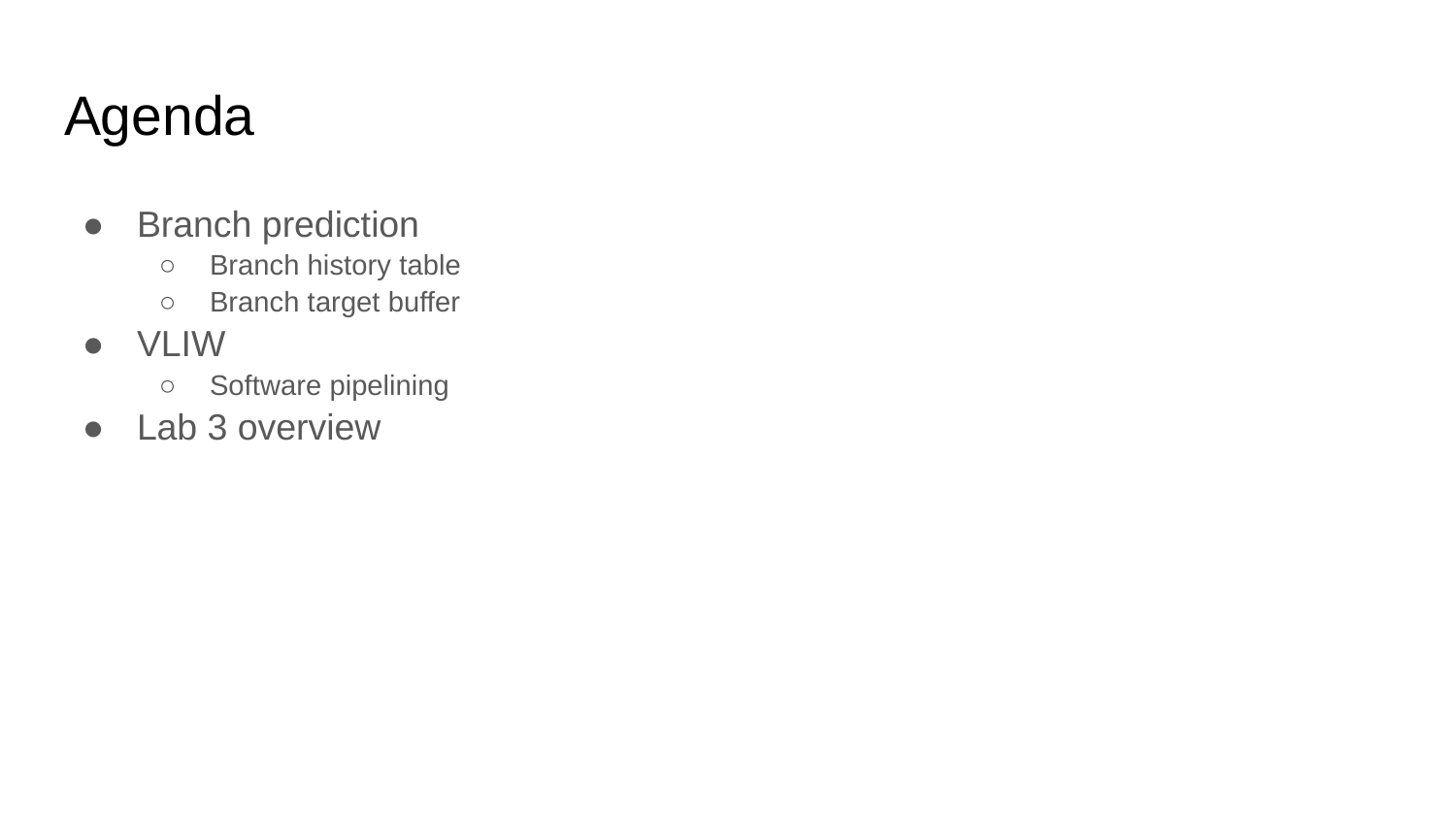

# Agenda
Branch prediction
Branch history table
Branch target buffer
VLIW
Software pipelining
Lab 3 overview